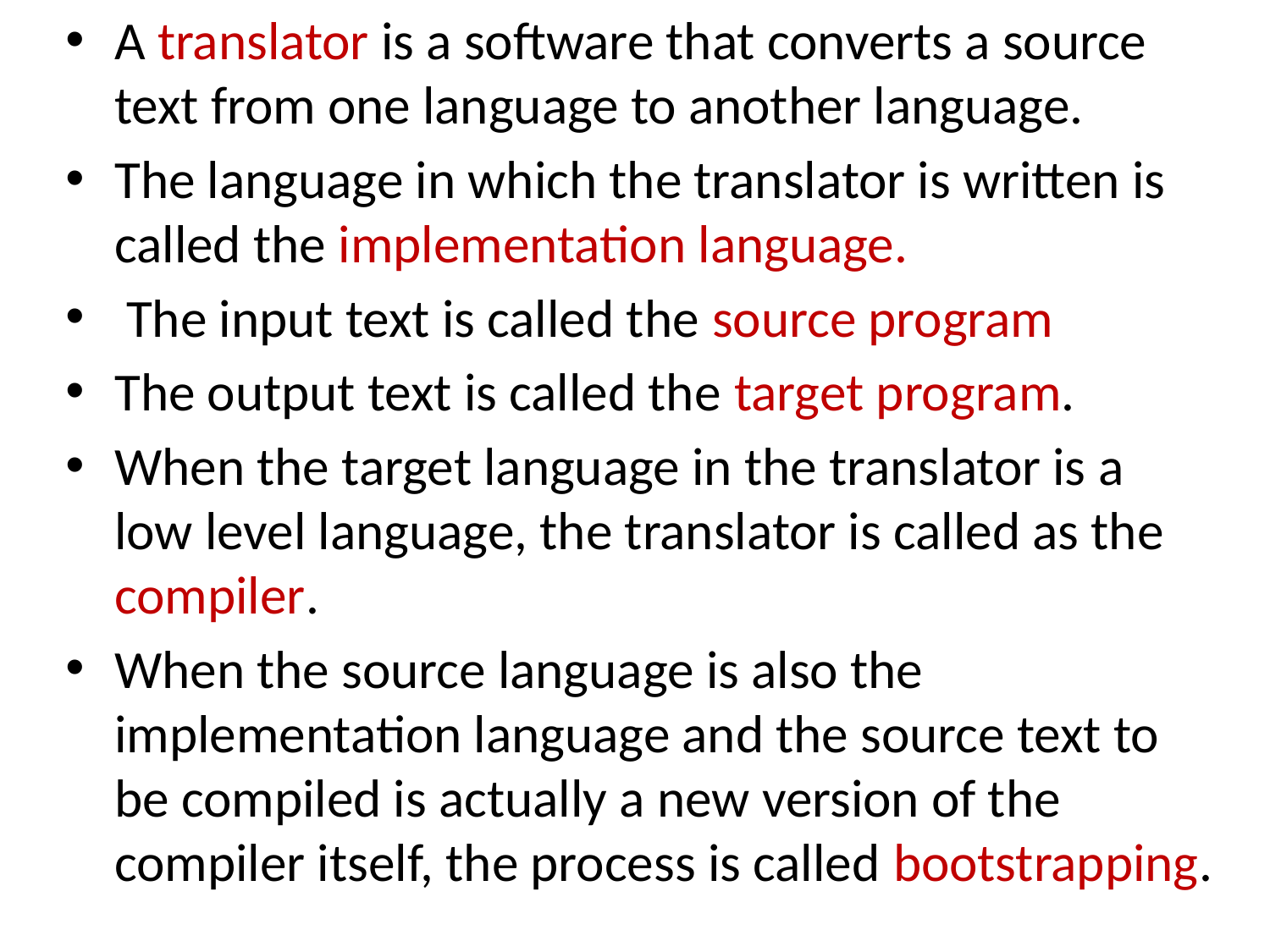

A translator is a software that converts a source text from one language to another language.
The language in which the translator is written is called the implementation language.
 The input text is called the source program
The output text is called the target program.
When the target language in the translator is a low level language, the translator is called as the compiler.
When the source language is also the implementation language and the source text to be compiled is actually a new version of the compiler itself, the process is called bootstrapping.